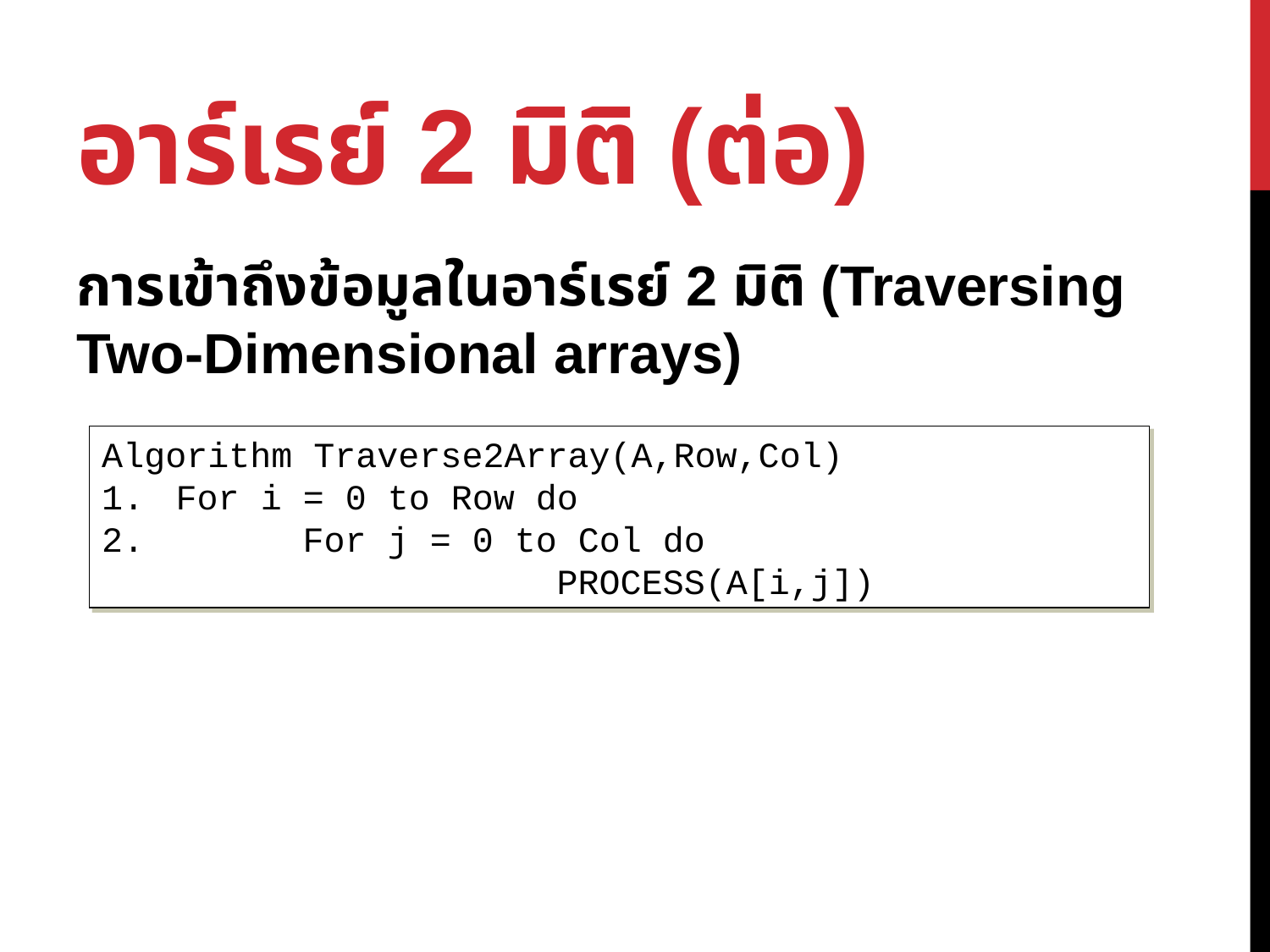

# อาร์เรย์ 2 มิติ (ต่อ)
การเข้าถึงข้อมูลในอาร์เรย์ 2 มิติ (Traversing Two-Dimensional arrays)

Algorithm Traverse2Array(A,Row,Col)
For i = 0 to Row do
	For j = 0 to Col do						PROCESS(A[i,j])